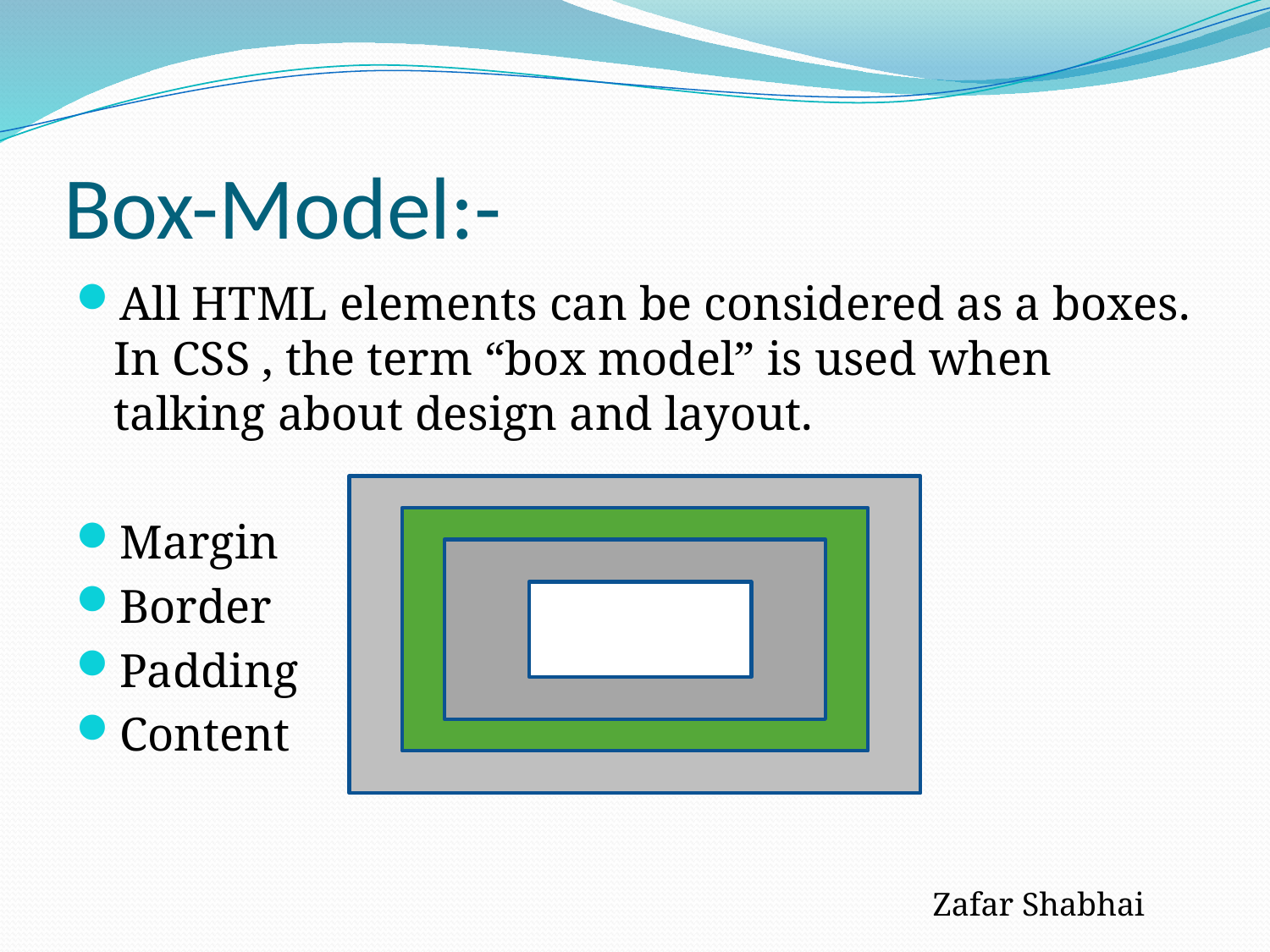

# Box-Model:-
All HTML elements can be considered as a boxes. In CSS , the term “box model” is used when talking about design and layout.

Margin
Border
Padding
Content

Zafar Shabhai